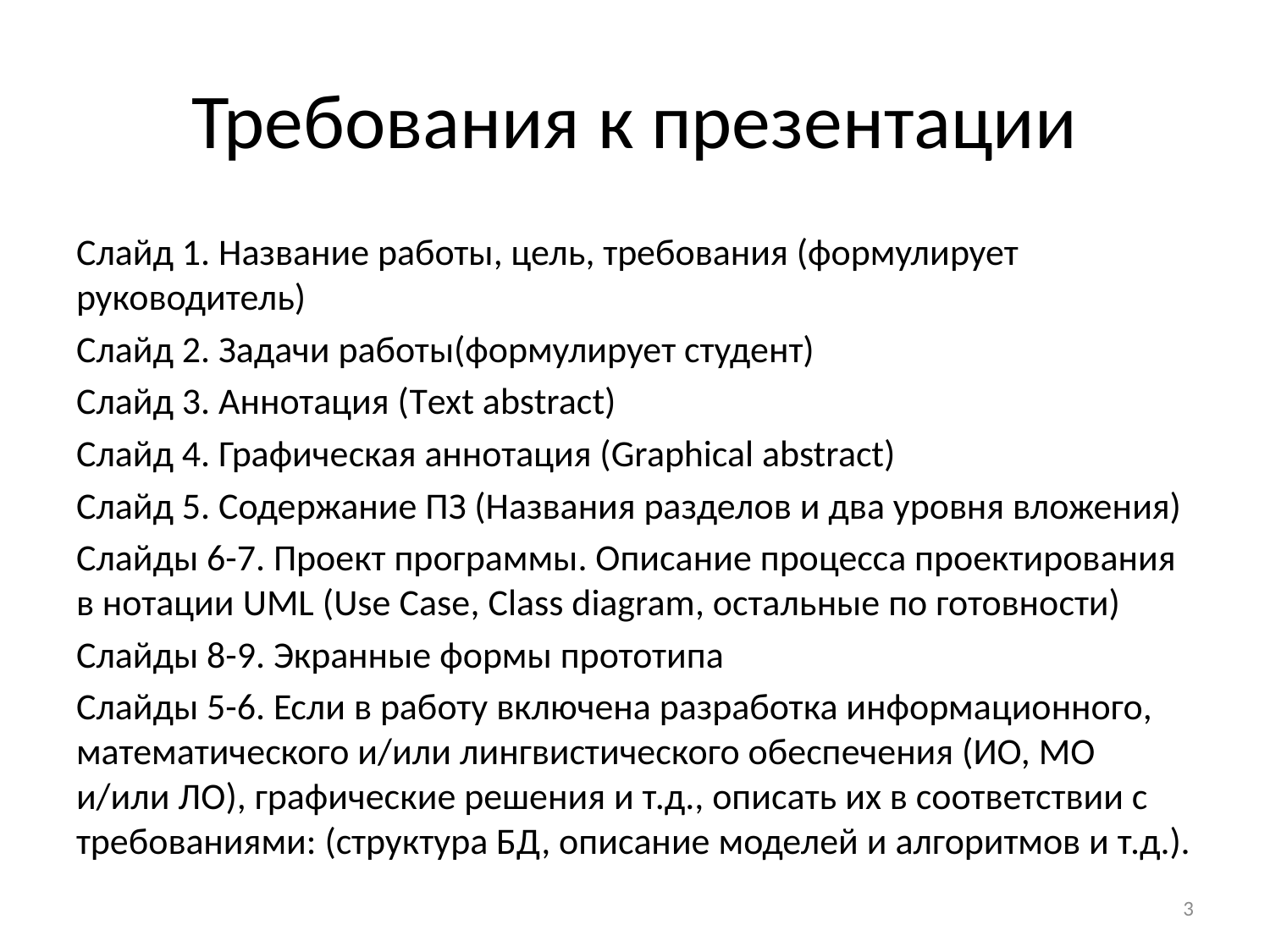

# Требования к презентации
Слайд 1. Название работы, цель, требования (формулирует руководитель)
Слайд 2. Задачи работы(формулирует студент)
Слайд 3. Аннотация (Text abstract)
Слайд 4. Графическая аннотация (Graphical abstract)
Слайд 5. Содержание ПЗ (Названия разделов и два уровня вложения)
Слайды 6-7. Проект программы. Описание процесса проектирования в нотации UML (Use Case, Class diagram, остальные по готовности)
Слайды 8-9. Экранные формы прототипа
Слайды 5-6. Если в работу включена разработка информационного, математического и/или лингвистического обеспечения (ИО, МО и/или ЛО), графические решения и т.д., описать их в соответствии с  требованиями: (структура БД, описание моделей и алгоритмов и т.д.).

3